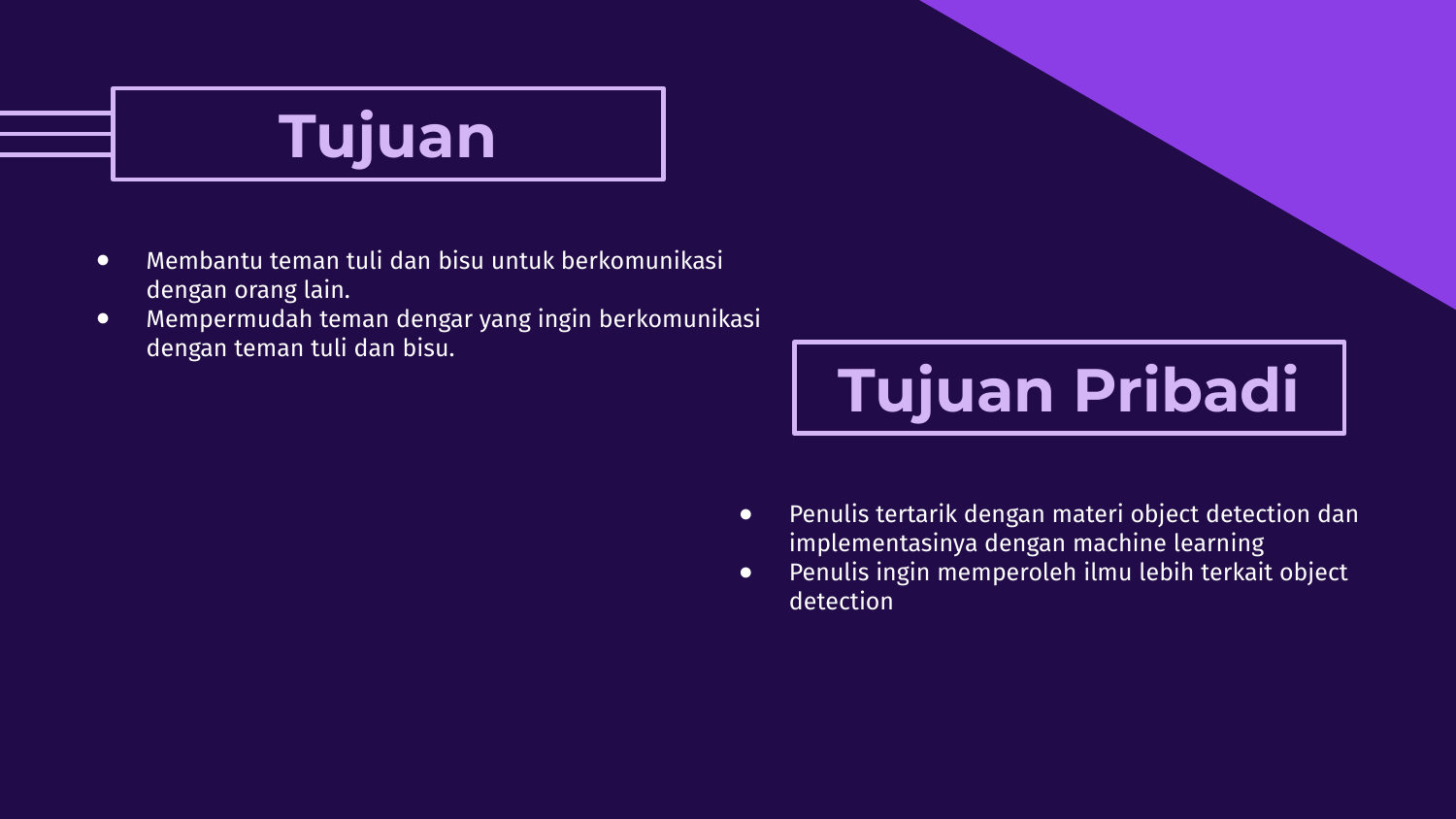

# Tujuan
Membantu teman tuli dan bisu untuk berkomunikasi dengan orang lain.
Mempermudah teman dengar yang ingin berkomunikasi dengan teman tuli dan bisu.
Tujuan Pribadi
Penulis tertarik dengan materi object detection dan implementasinya dengan machine learning
Penulis ingin memperoleh ilmu lebih terkait object detection